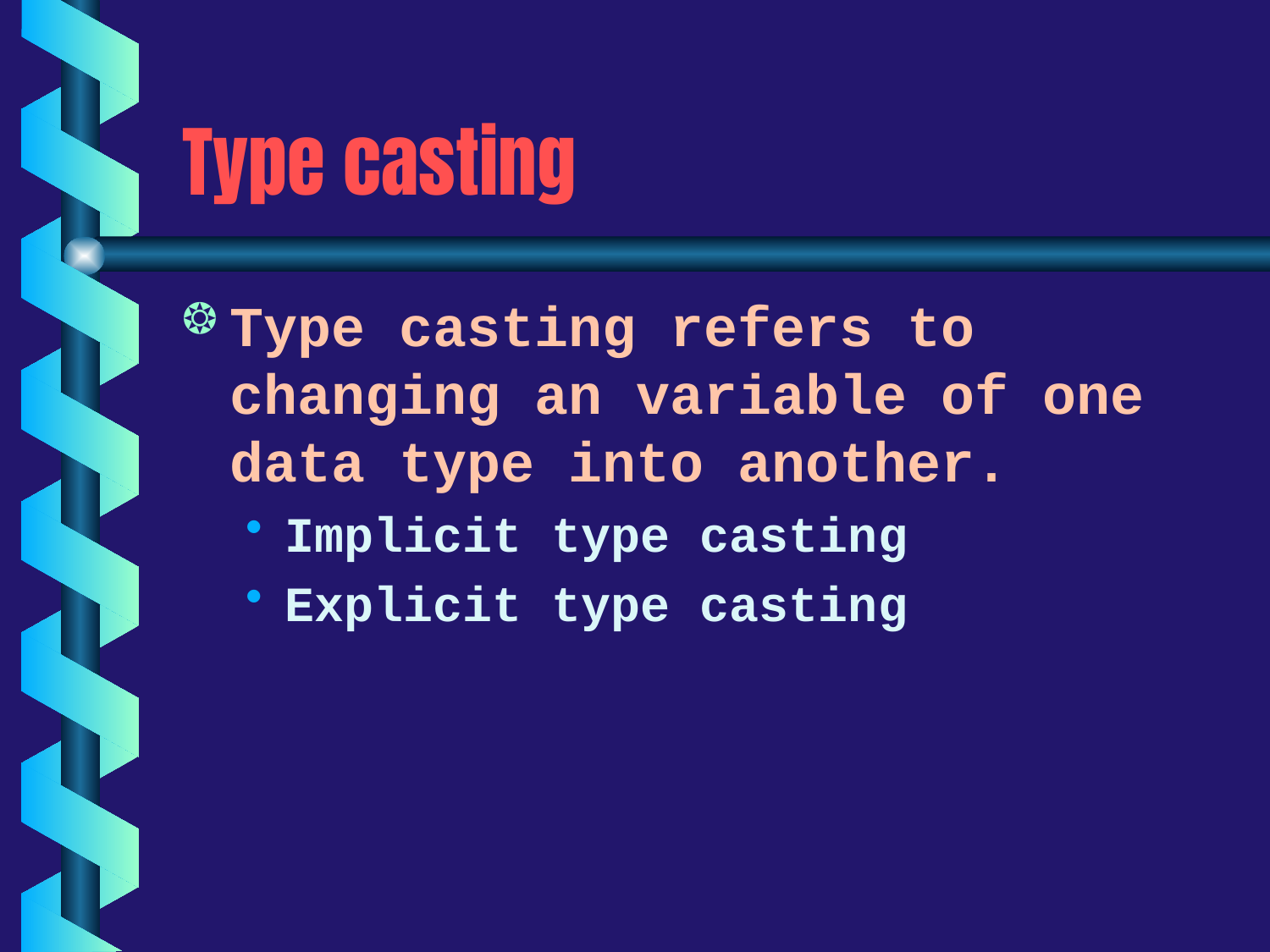

# Type casting
Type casting refers to changing an variable of one data type into another.
Implicit type casting
Explicit type casting